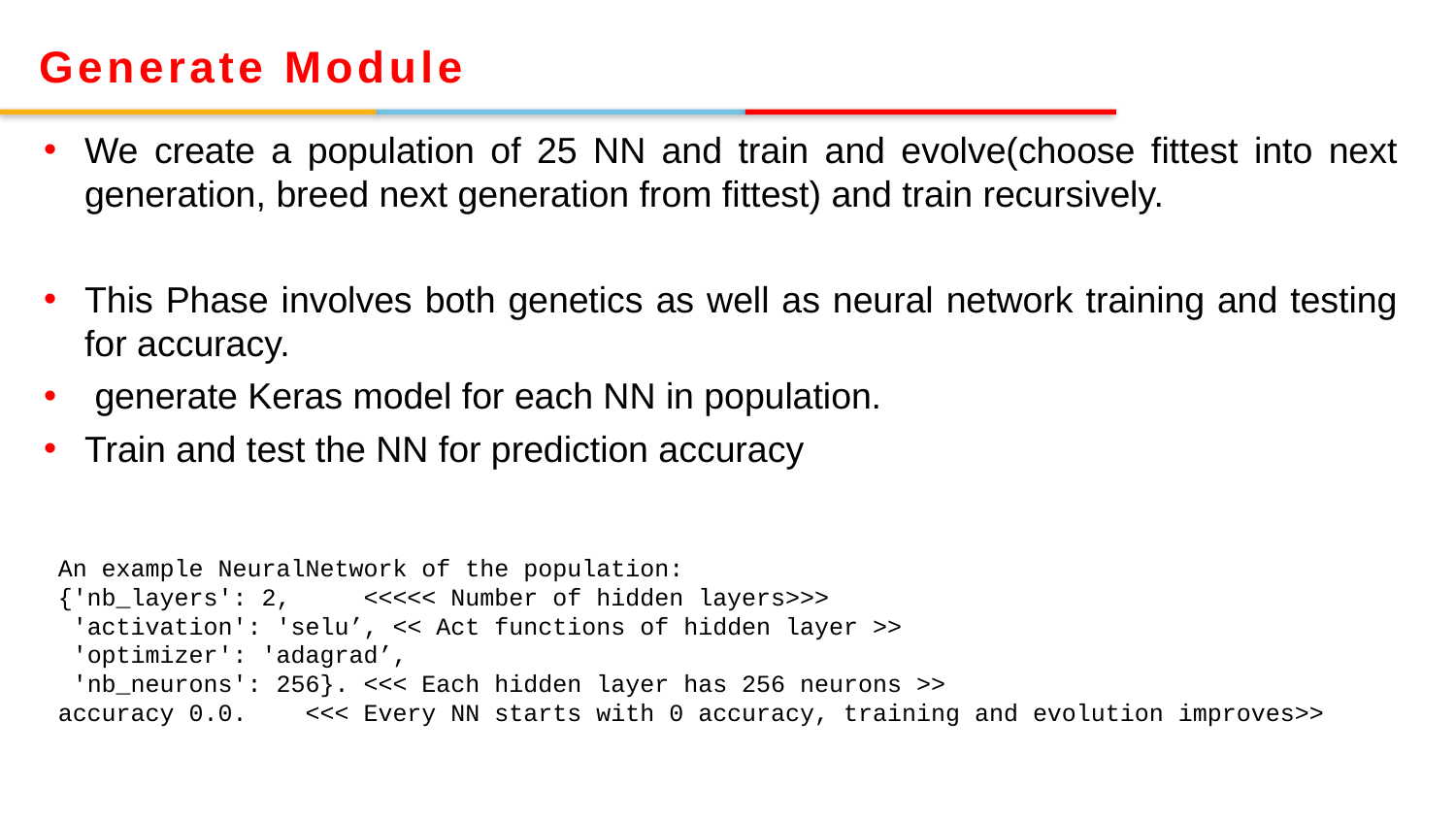

Generate Module
We create a population of 25 NN and train and evolve(choose fittest into next generation, breed next generation from fittest) and train recursively.

This Phase involves both genetics as well as neural network training and testing for accuracy.
 generate Keras model for each NN in population.
Train and test the NN for prediction accuracy

An example NeuralNetwork of the population:
{'nb_layers': 2,     <<<<< Number of hidden layers>>>
 'activation': 'selu’, << Act functions of hidden layer >>
 'optimizer': 'adagrad’,
 'nb_neurons': 256}. <<< Each hidden layer has 256 neurons >>
accuracy 0.0.    <<< Every NN starts with 0 accuracy, training and evolution improves>>